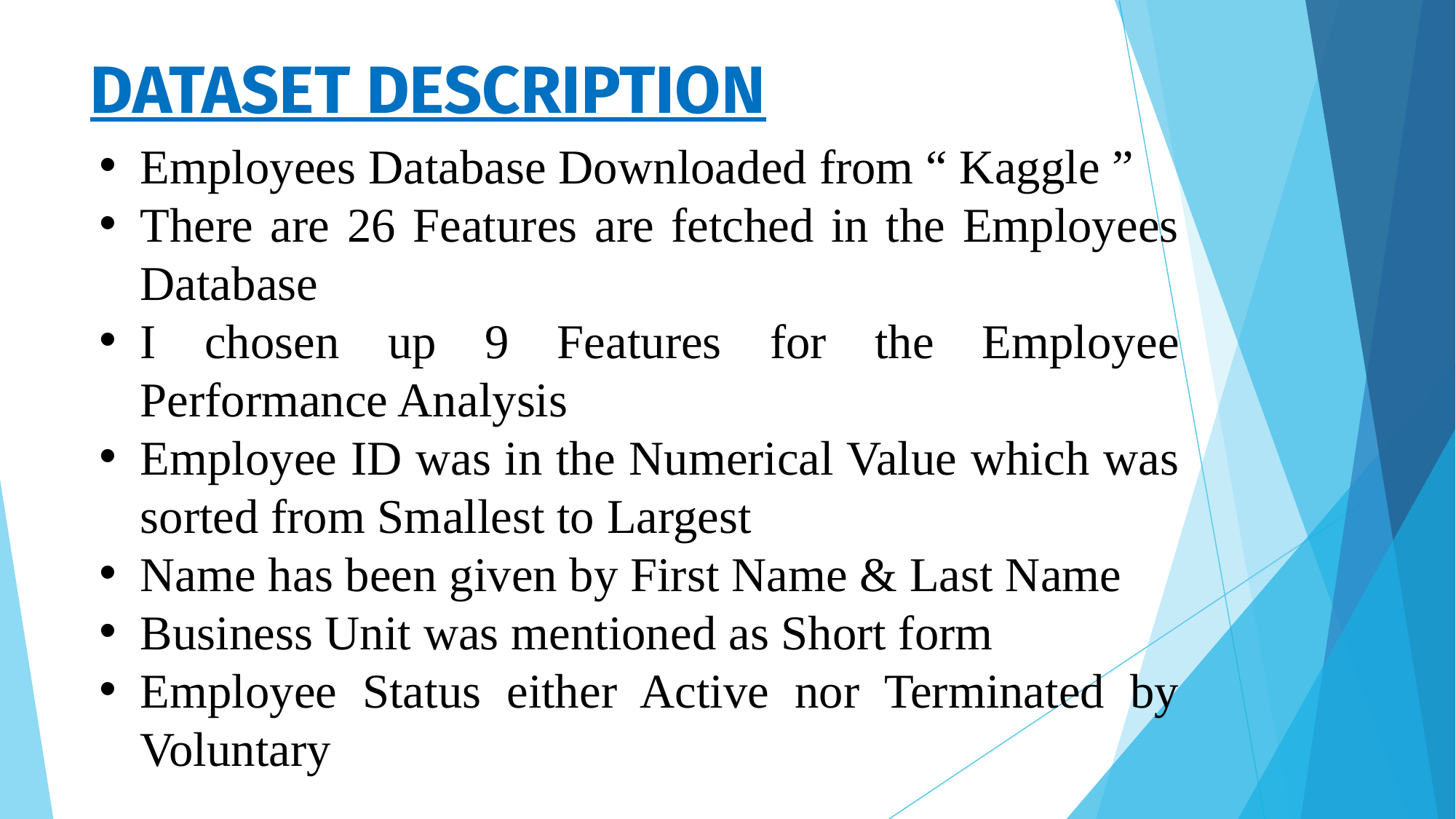

# DATASET DESCRIPTION
Employees Database Downloaded from “ Kaggle ”
There are 26 Features are fetched in the Employees Database
I chosen up 9 Features for the Employee Performance Analysis
Employee ID was in the Numerical Value which was sorted from Smallest to Largest
Name has been given by First Name & Last Name
Business Unit was mentioned as Short form
Employee Status either Active nor Terminated by Voluntary